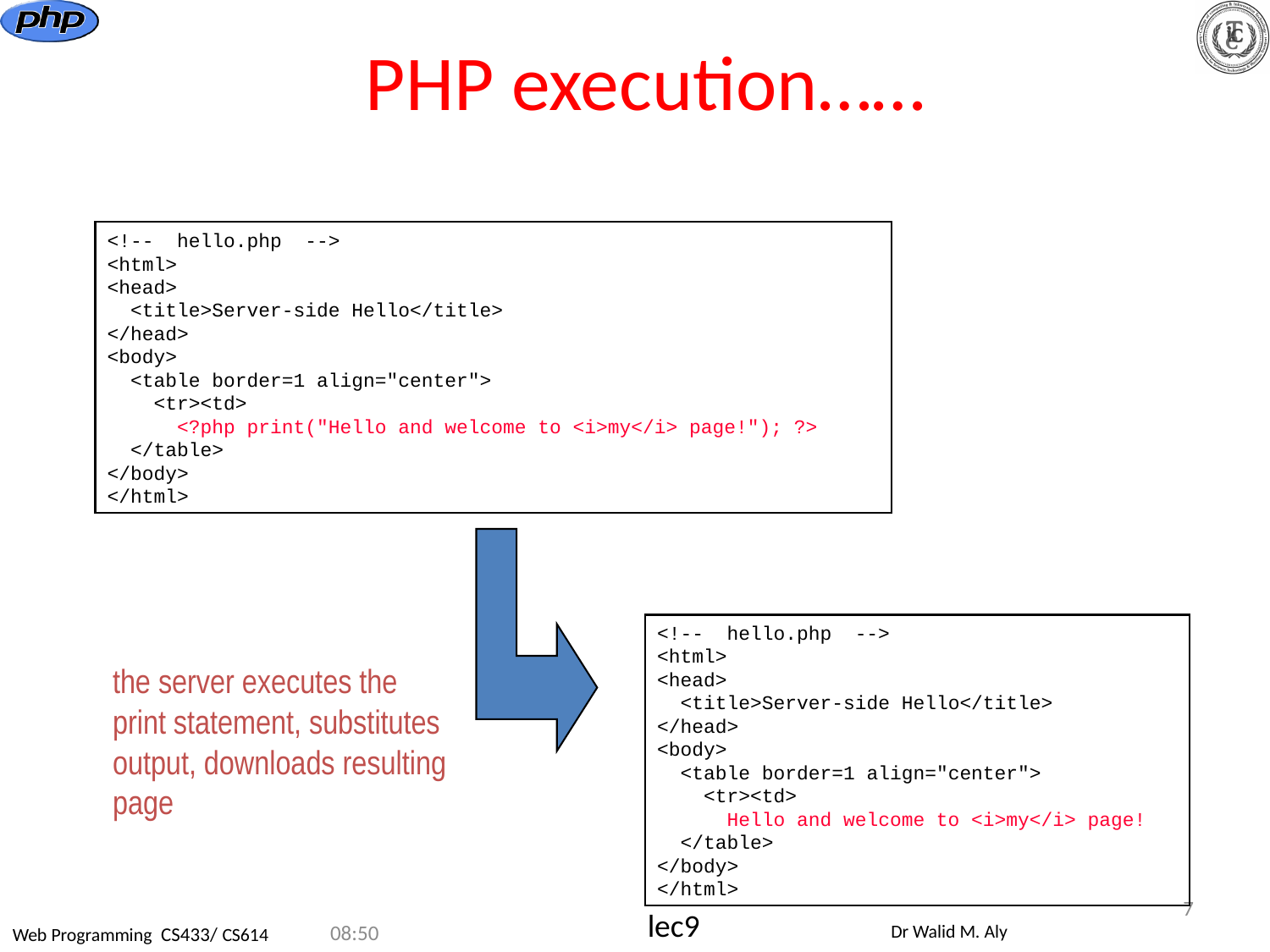

# PHP execution……
<!--  hello.php  -->
<html>
<head>
  <title>Server-side Hello</title>
</head>
<body>
  <table border=1 align="center">
    <tr><td>
      <?php print("Hello and welcome to <i>my</i> page!"); ?>
  </table>
</body>
</html>

<!--  hello.php  -->
<html>
<head>
  <title>Server-side Hello</title>
</head>
<body>
  <table border=1 align="center">
    <tr><td>
      Hello and welcome to <i>my</i> page!
  </table>
</body>
</html>
the server executes the print statement, substitutes output, downloads resulting page
7